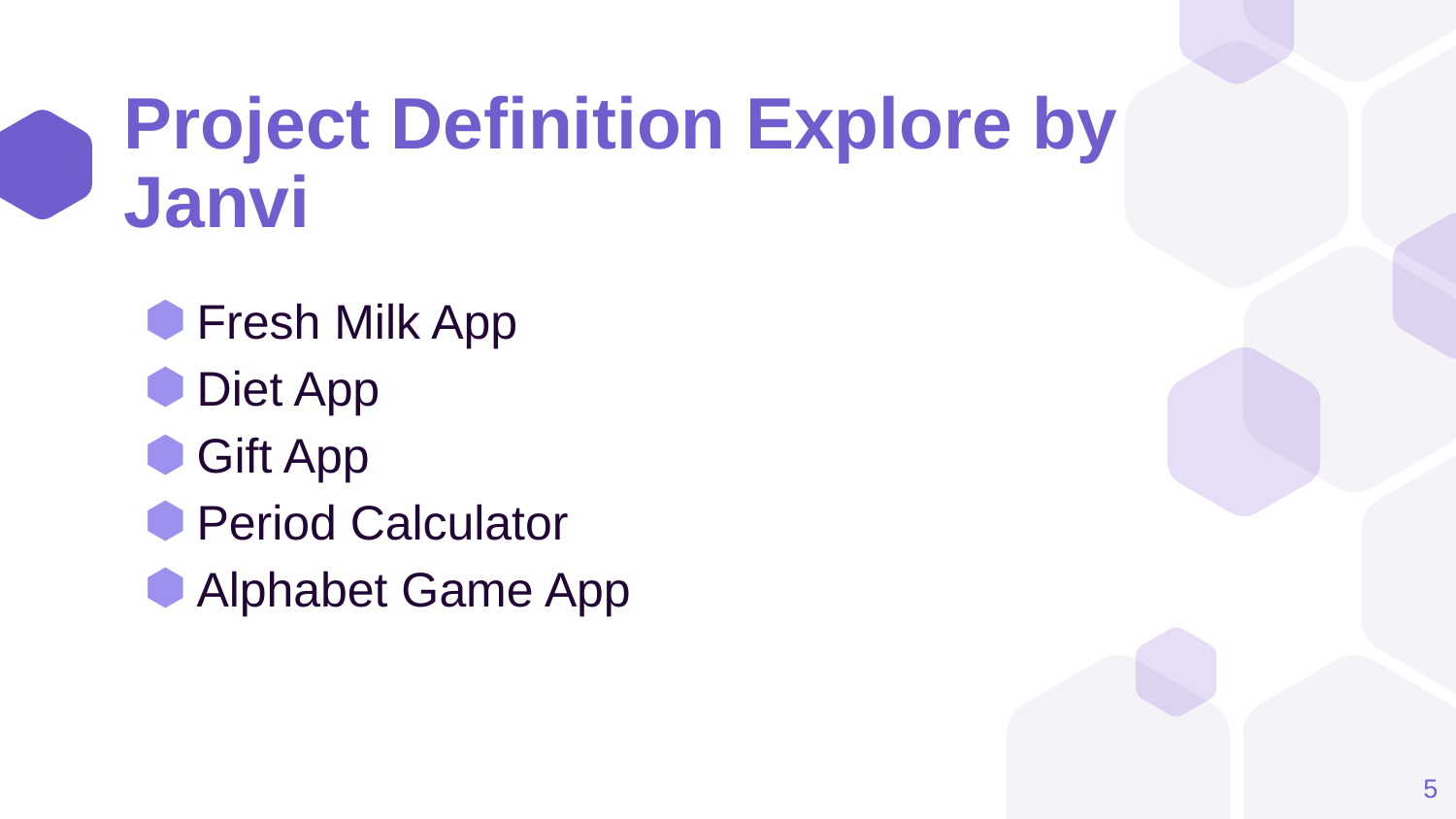

# Project Definition Explore by Janvi
Fresh Milk App
Diet App
Gift App
Period Calculator
Alphabet Game App

5